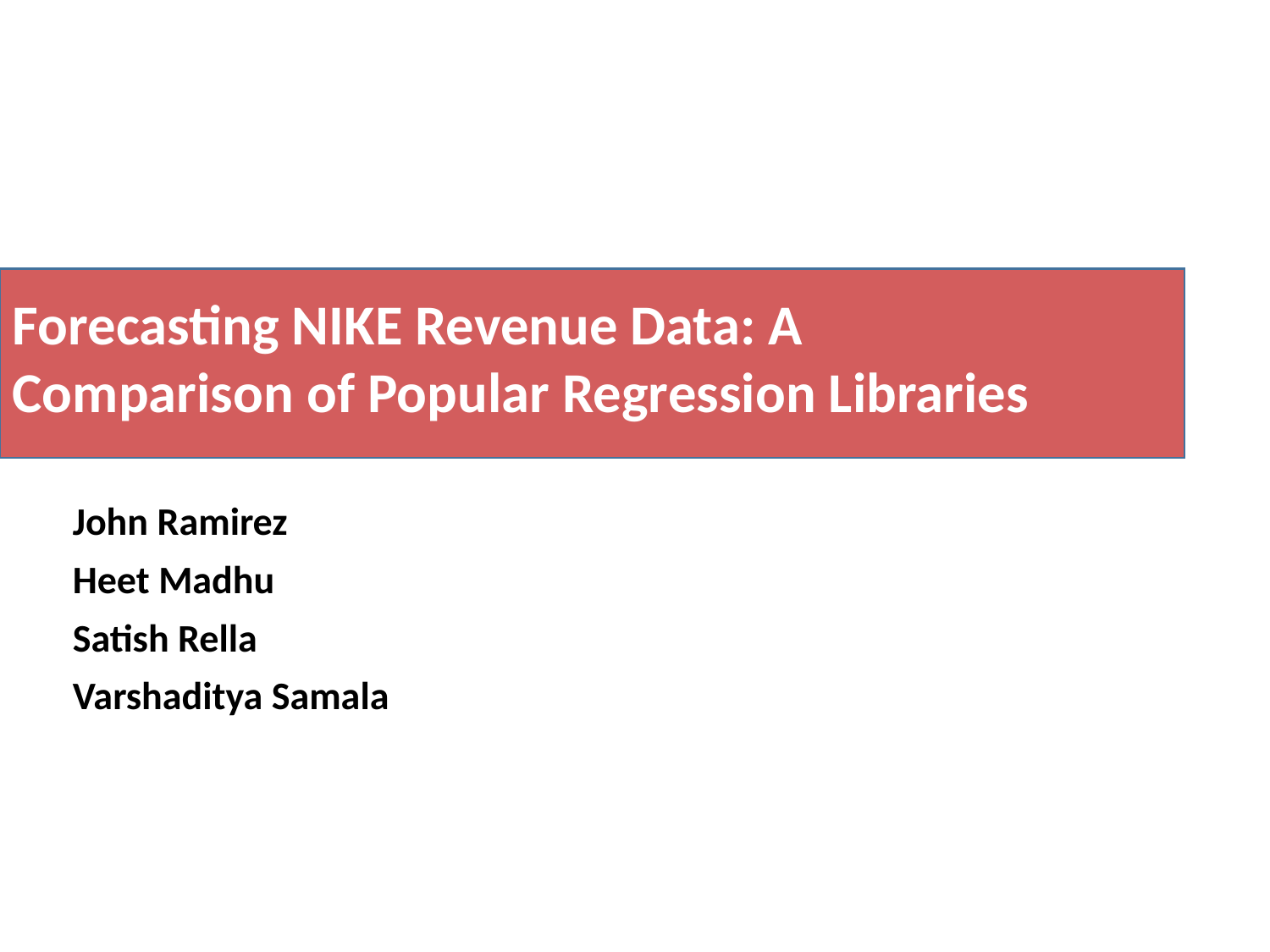

Forecasting NIKE Revenue Data: A Comparison of Popular Regression Libraries
John Ramirez
Heet Madhu
Satish Rella
Varshaditya Samala